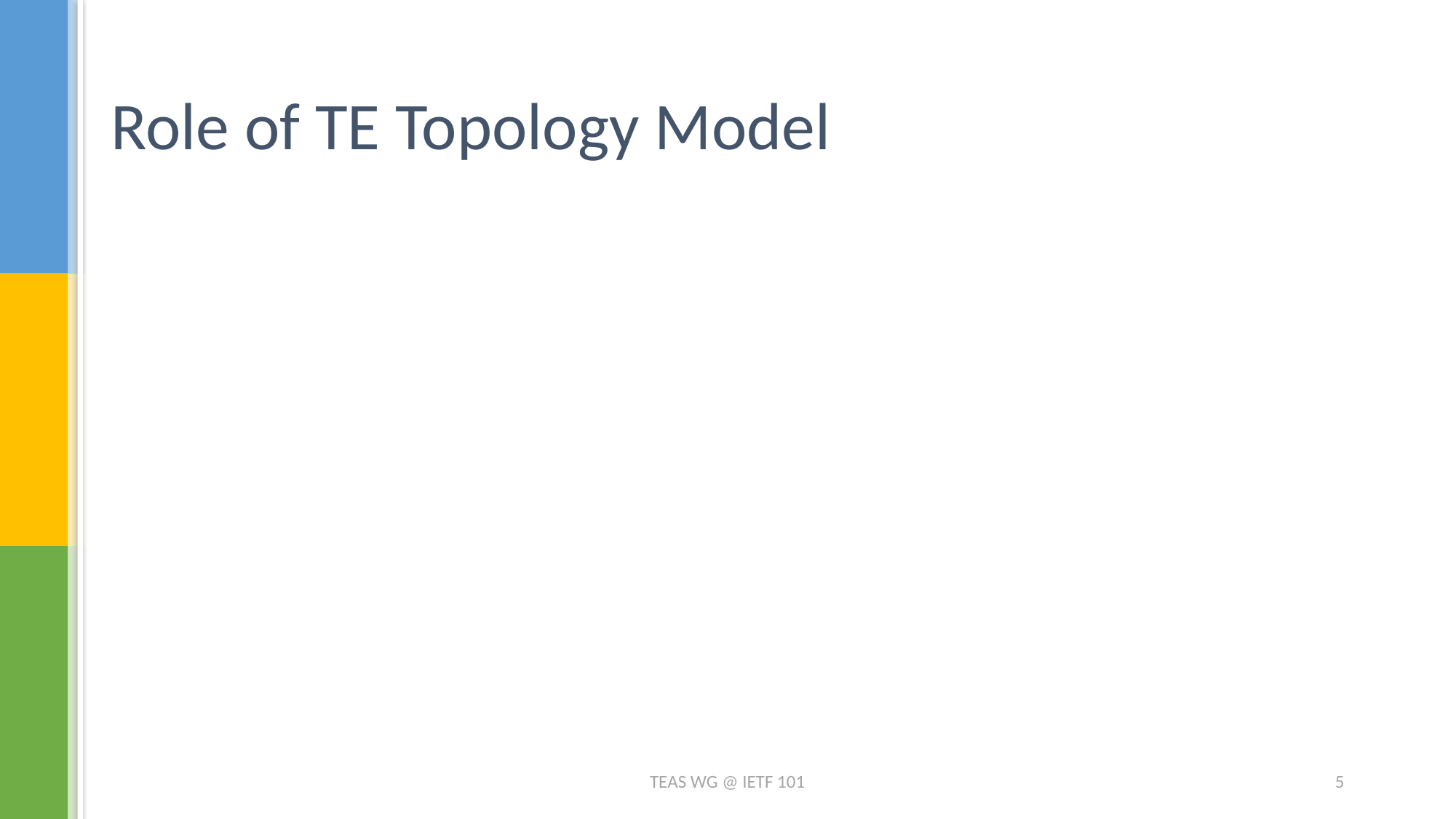

# Role of TE Topology Model

TEAS WG @ IETF 101
5